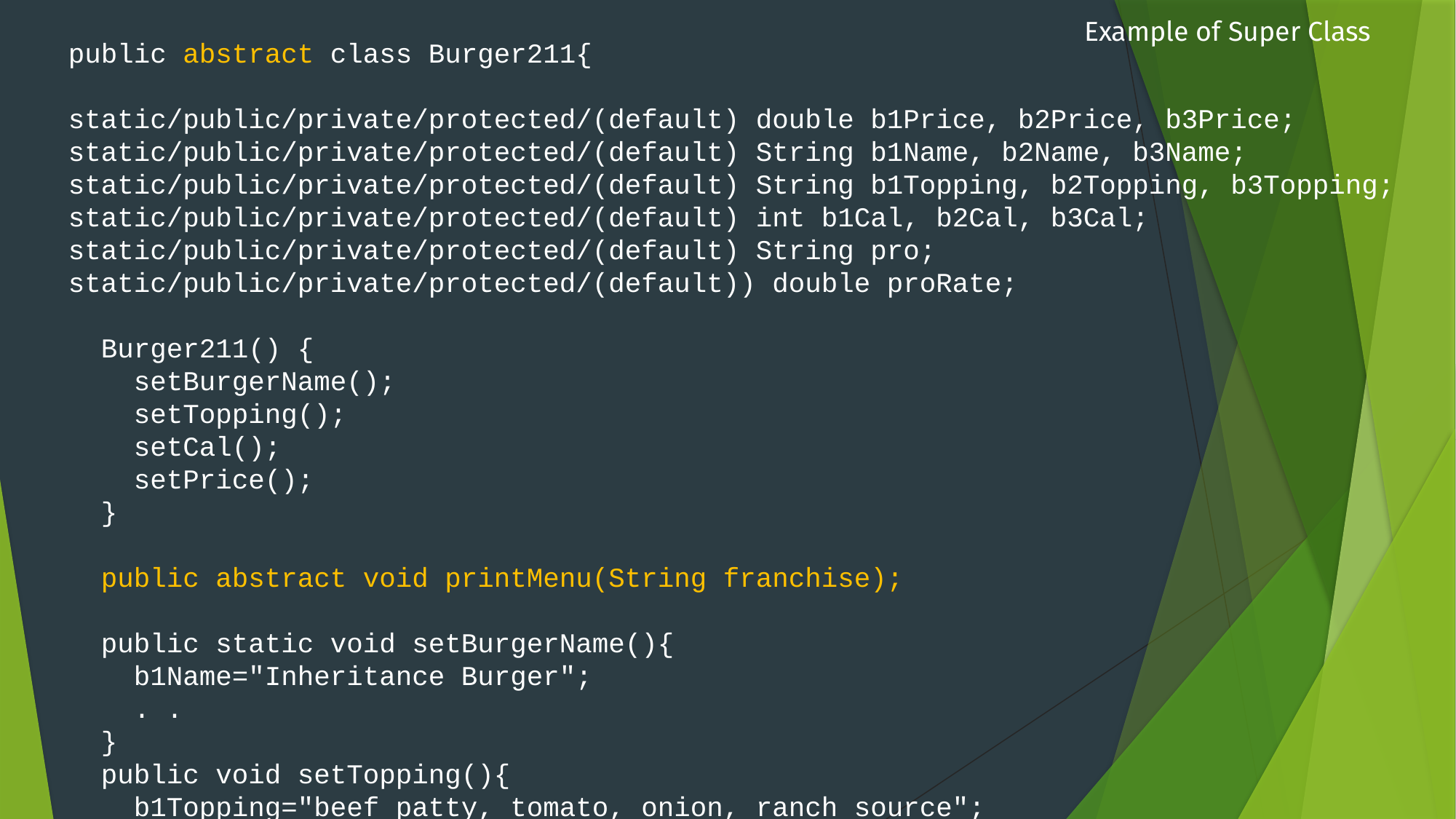

Example of Super Class
public abstract class Burger211{
static/public/private/protected/(default) double b1Price, b2Price, b3Price;
static/public/private/protected/(default) String b1Name, b2Name, b3Name;
static/public/private/protected/(default) String b1Topping, b2Topping, b3Topping;
static/public/private/protected/(default) int b1Cal, b2Cal, b3Cal;
static/public/private/protected/(default) String pro;
static/public/private/protected/(default)) double proRate;
  Burger211() {
    setBurgerName();
    setTopping();
    setCal();
    setPrice();
  }
  public abstract void printMenu(String franchise);
  public static void setBurgerName(){
    b1Name="Inheritance Burger";
    . .
  }
  public void setTopping(){
    b1Topping="beef patty, tomato, onion, ranch source";
    . .
  }
.
.